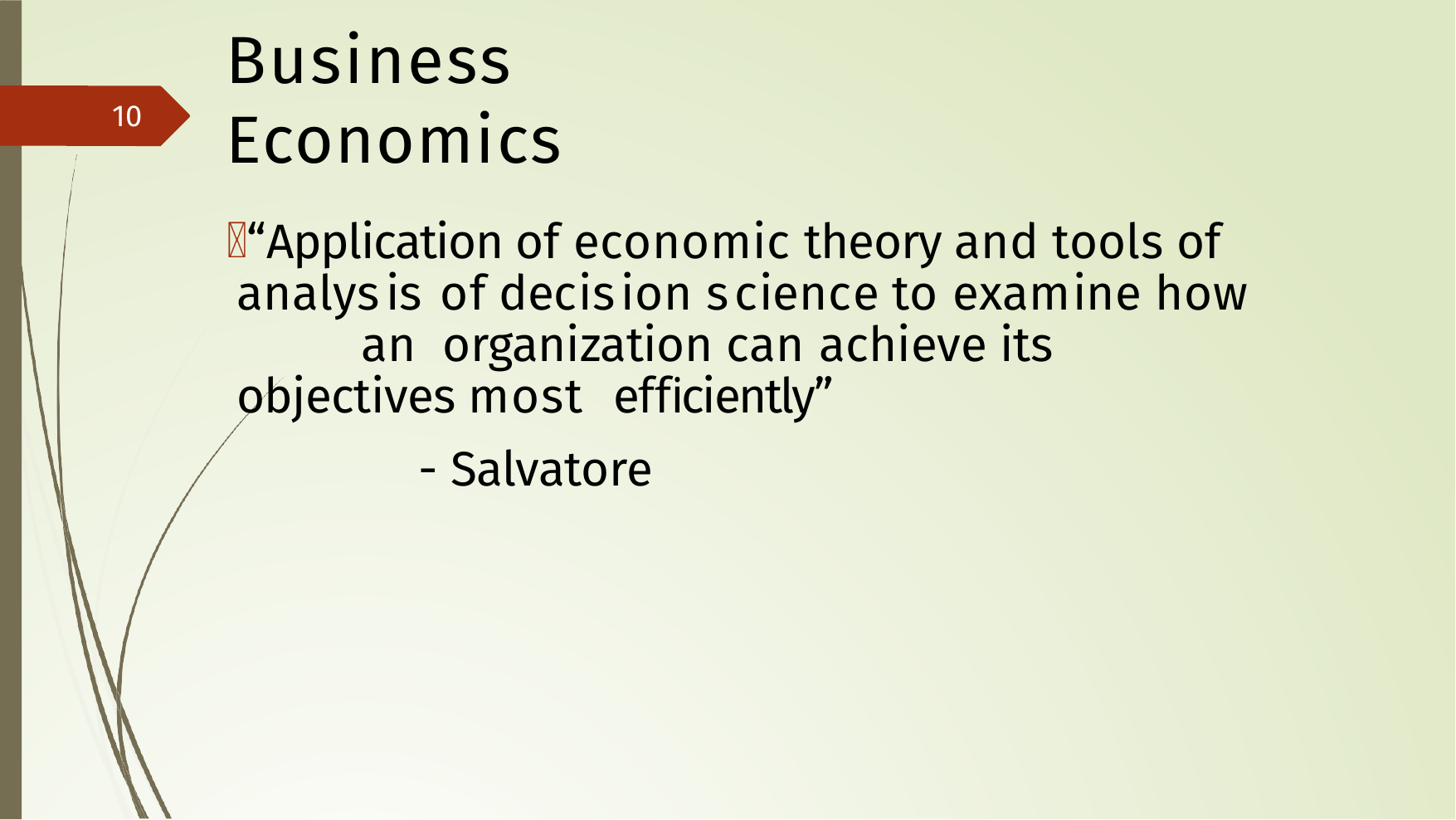

# Business Economics
10
“Application of economic theory and tools of  analysis of decision science to examine how	an  organization can achieve its objectives most  eﬃciently”
- Salvatore